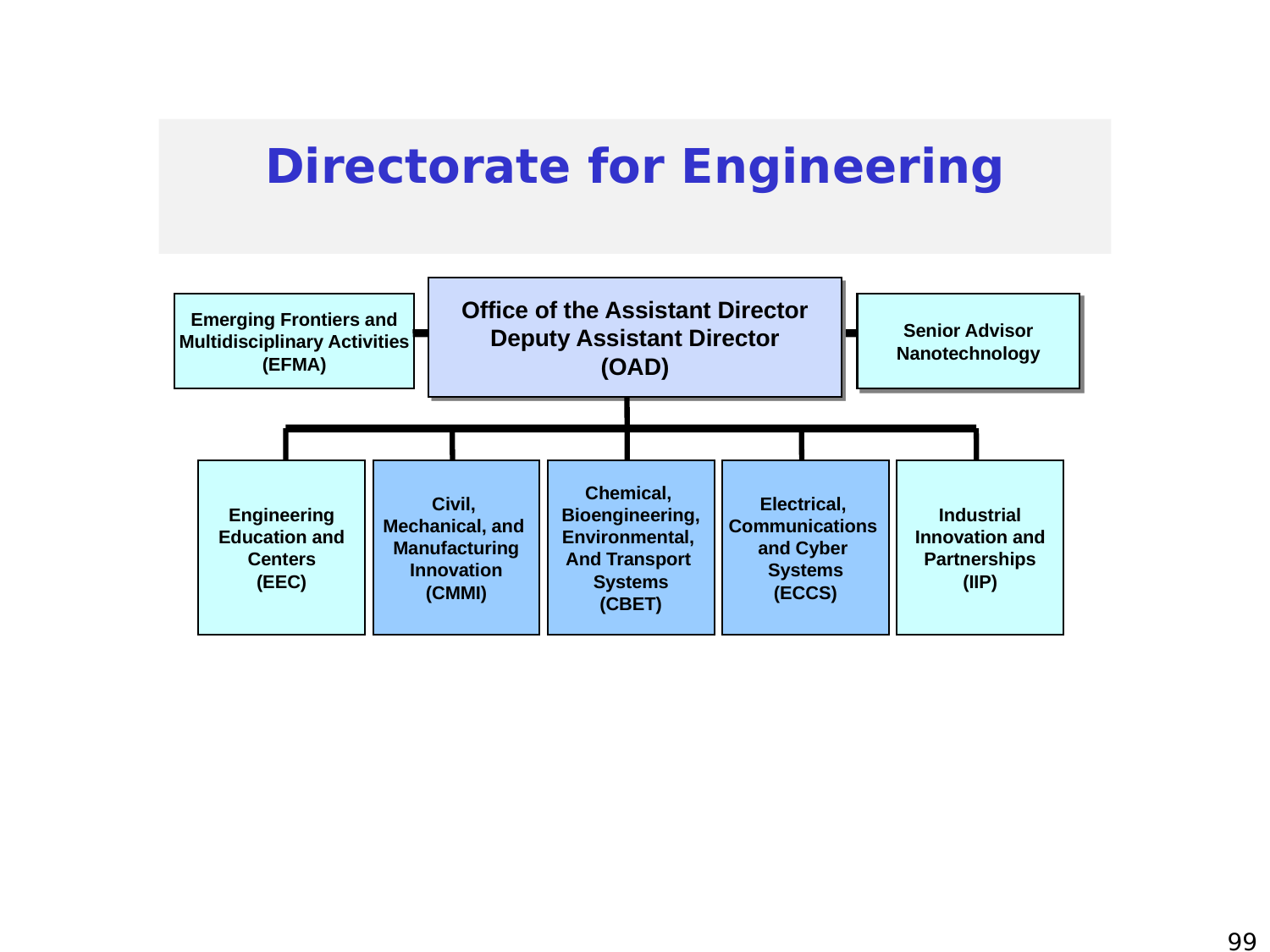

Directorate for Engineering
Office of the Assistant Director
Deputy Assistant Director
(OAD)
Emerging Frontiers and
Multidisciplinary Activities
(EFMA)
Senior Advisor
Nanotechnology

Engineering
Education and
Centers
(EEC)
Civil,
Mechanical, and
Manufacturing
Innovation
(CMMI)
Chemical,
Bioengineering,
Environmental,
And Transport
Systems
(CBET)
Electrical,
Communications
and Cyber
Systems
(ECCS)
Industrial
Innovation and
Partnerships
(IIP)
  99